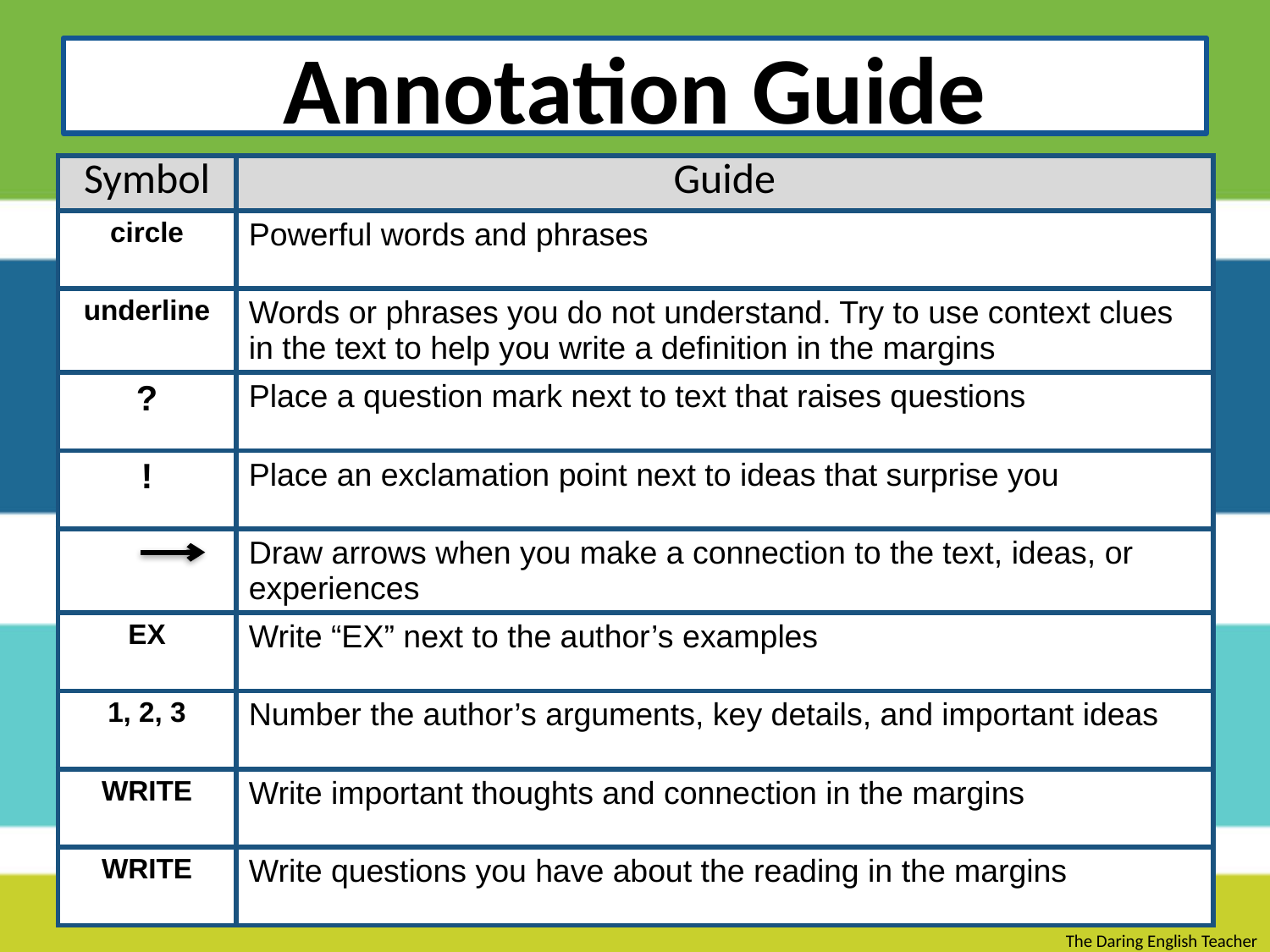

# Annotation Guide
| Symbol | Guide |
| --- | --- |
| circle | Powerful words and phrases |
| underline | Words or phrases you do not understand. Try to use context clues in the text to help you write a definition in the margins |
| ? | Place a question mark next to text that raises questions |
| ! | Place an exclamation point next to ideas that surprise you |
|  | Draw arrows when you make a connection to the text, ideas, or experiences |
| EX | Write “EX” next to the author’s examples |
| 1, 2, 3 | Number the author’s arguments, key details, and important ideas |
| WRITE | Write important thoughts and connection in the margins |
| WRITE | Write questions you have about the reading in the margins |